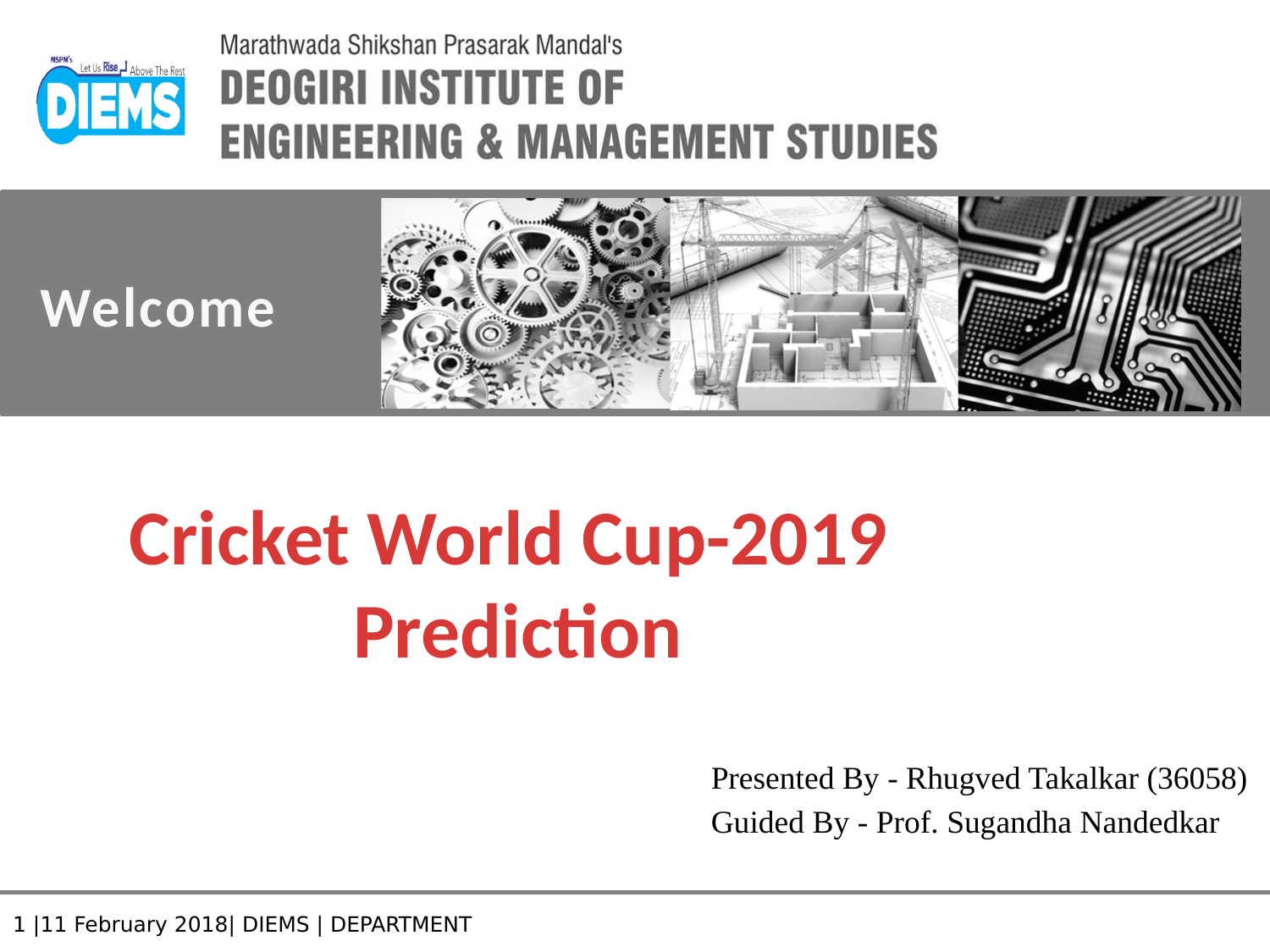

Welcome

18/09/2019
Cricket World Cup-2019
Prediction
Presented By - Rhugved Takalkar (36058)
Guided By - Prof. Sugandha Nandedkar